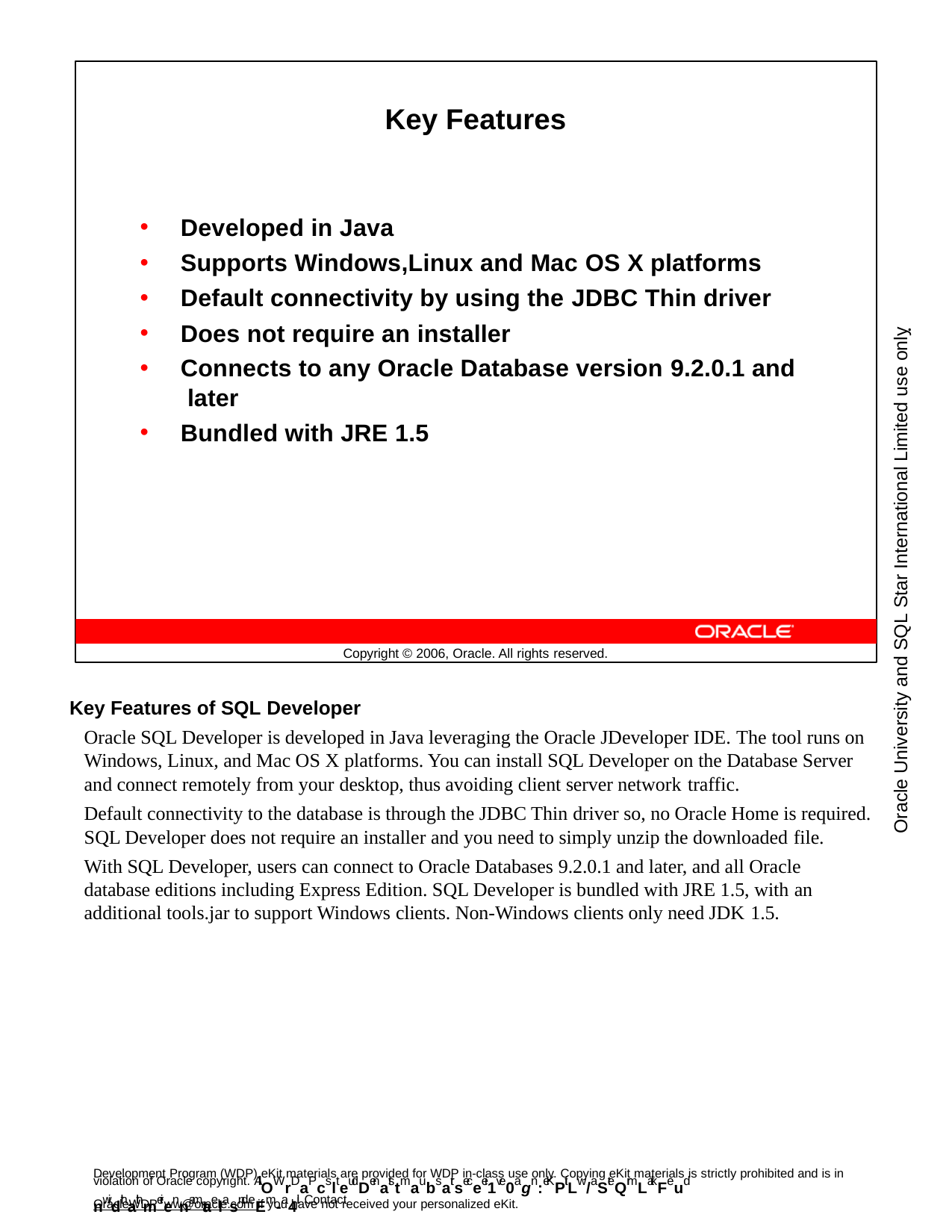

Key Features

Developed in Java
Supports Windows,Linux and Mac OS X platforms
Default connectivity by using the JDBC Thin driver
Does not require an installer
Connects to any Oracle Database version 9.2.0.1 and  later
Bundled with JRE 1.5
Oracle University and SQL Star International Limited use onlyฺ
Copyright © 2006, Oracle. All rights reserved.

Key Features of SQL Developer
Oracle SQL Developer is developed in Java leveraging the Oracle JDeveloper IDE. The tool runs on  Windows, Linux, and Mac OS X platforms. You can install SQL Developer on the Database Server  and connect remotely from your desktop, thus avoiding client server network traffic.
Default connectivity to the database is through the JDBC Thin driver so, no Oracle Home is required.  SQL Developer does not require an installer and you need to simply unzip the downloaded file.
With SQL Developer, users can connect to Oracle Databases 9.2.0.1 and later, and all Oracle  database editions including Express Edition. SQL Developer is bundled with JRE 1.5, with an  additional tools.jar to support Windows clients. Non-Windows clients only need JDK 1.5.
Development Program (WDP) eKit materials are provided for WDP in-class use only. Copying eKit materials is strictly prohibited and is in
violation of Oracle copyright. AllOWrDaPcslteudDenatstmaubsat rseceei1ve0agn:eKPitLw/aSteQrmLarkFeud nwidthathmeirennamtaelasnd eEm-a4il. Contact
OracleWDP_ww@oracle.com if you have not received your personalized eKit.